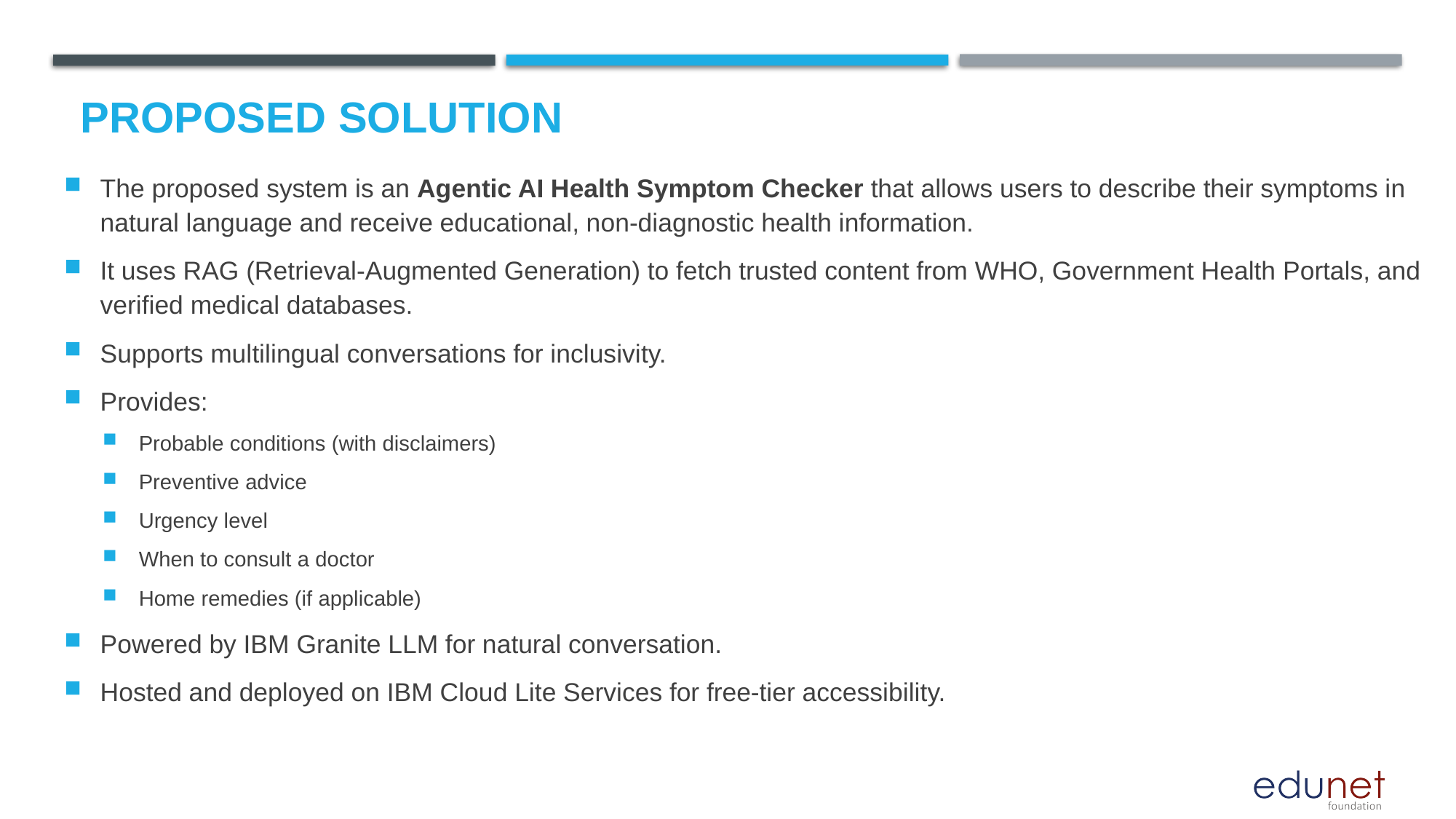

# Proposed Solution
The proposed system is an Agentic AI Health Symptom Checker that allows users to describe their symptoms in natural language and receive educational, non-diagnostic health information.
It uses RAG (Retrieval-Augmented Generation) to fetch trusted content from WHO, Government Health Portals, and verified medical databases.
Supports multilingual conversations for inclusivity.
Provides:
Probable conditions (with disclaimers)
Preventive advice
Urgency level
When to consult a doctor
Home remedies (if applicable)
Powered by IBM Granite LLM for natural conversation.
Hosted and deployed on IBM Cloud Lite Services for free-tier accessibility.